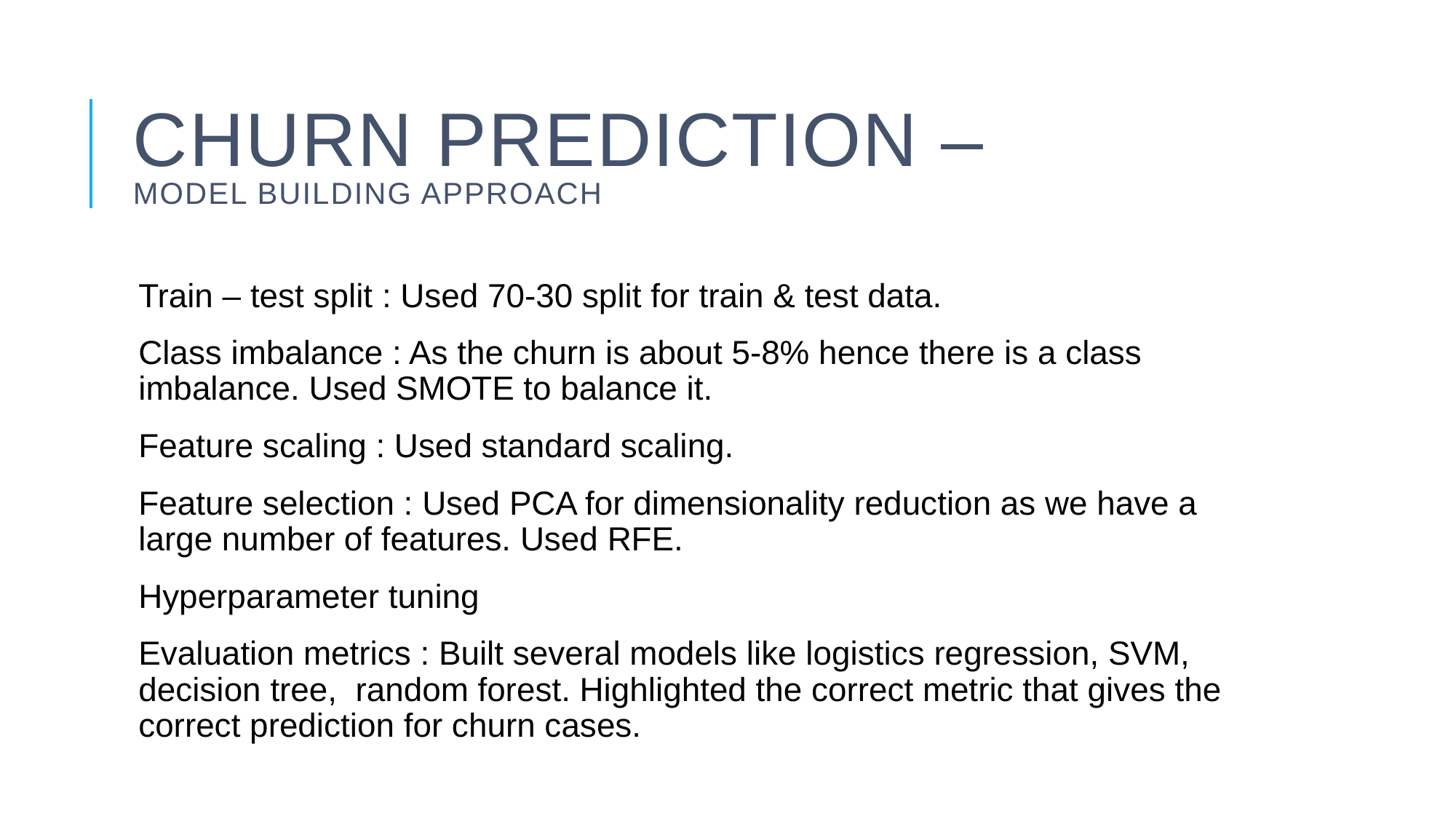

# ChUrn Prediction – Model Building approach
Train – test split : Used 70-30 split for train & test data.
Class imbalance : As the churn is about 5-8% hence there is a class imbalance. Used SMOTE to balance it.
Feature scaling : Used standard scaling.
Feature selection : Used PCA for dimensionality reduction as we have a large number of features. Used RFE.
Hyperparameter tuning
Evaluation metrics : Built several models like logistics regression, SVM, decision tree,  random forest. Highlighted the correct metric that gives the correct prediction for churn cases.